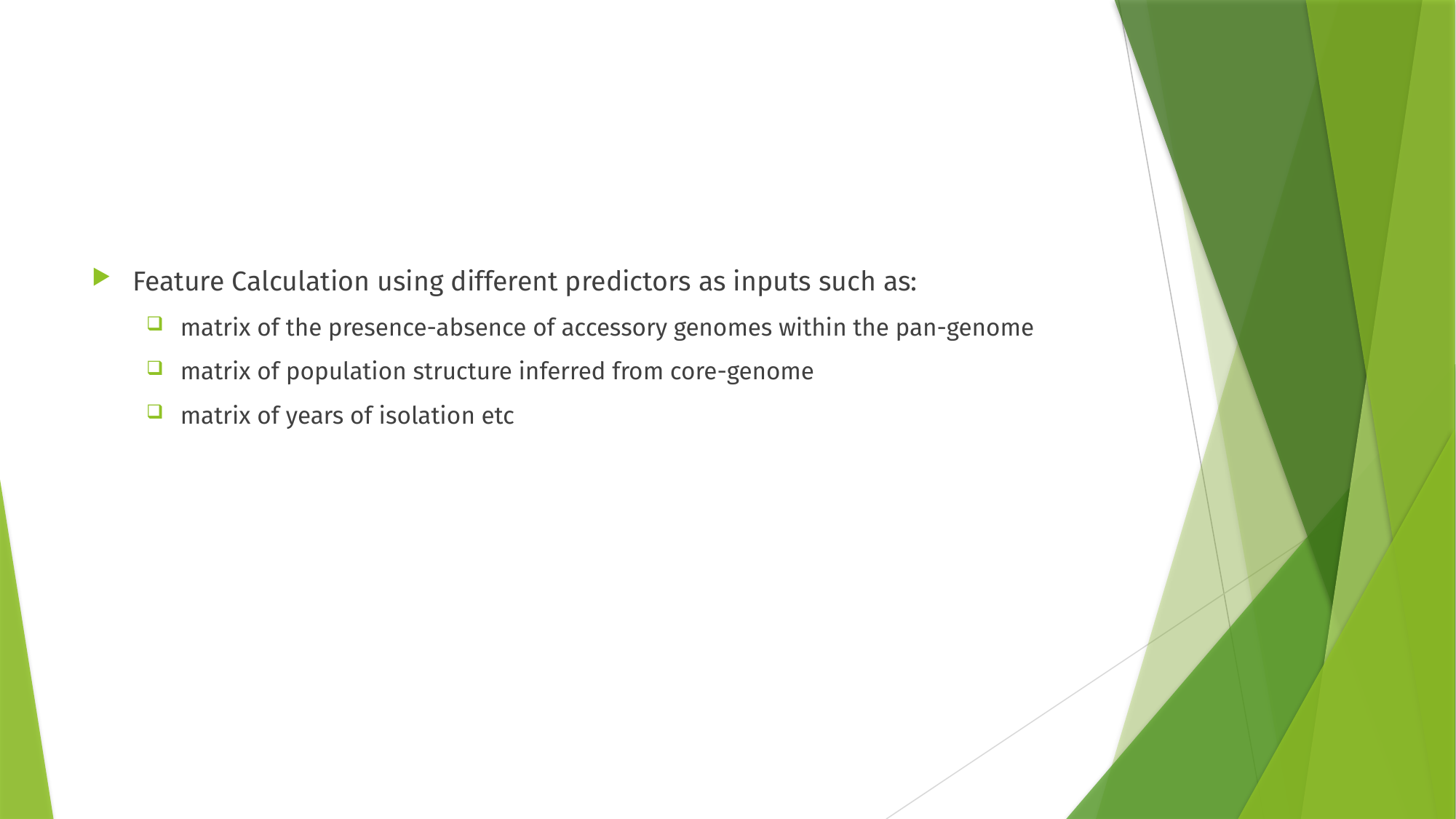

#
Feature Calculation using different predictors as inputs such as:
matrix of the presence-absence of accessory genomes within the pan-genome
matrix of population structure inferred from core-genome
matrix of years of isolation etc